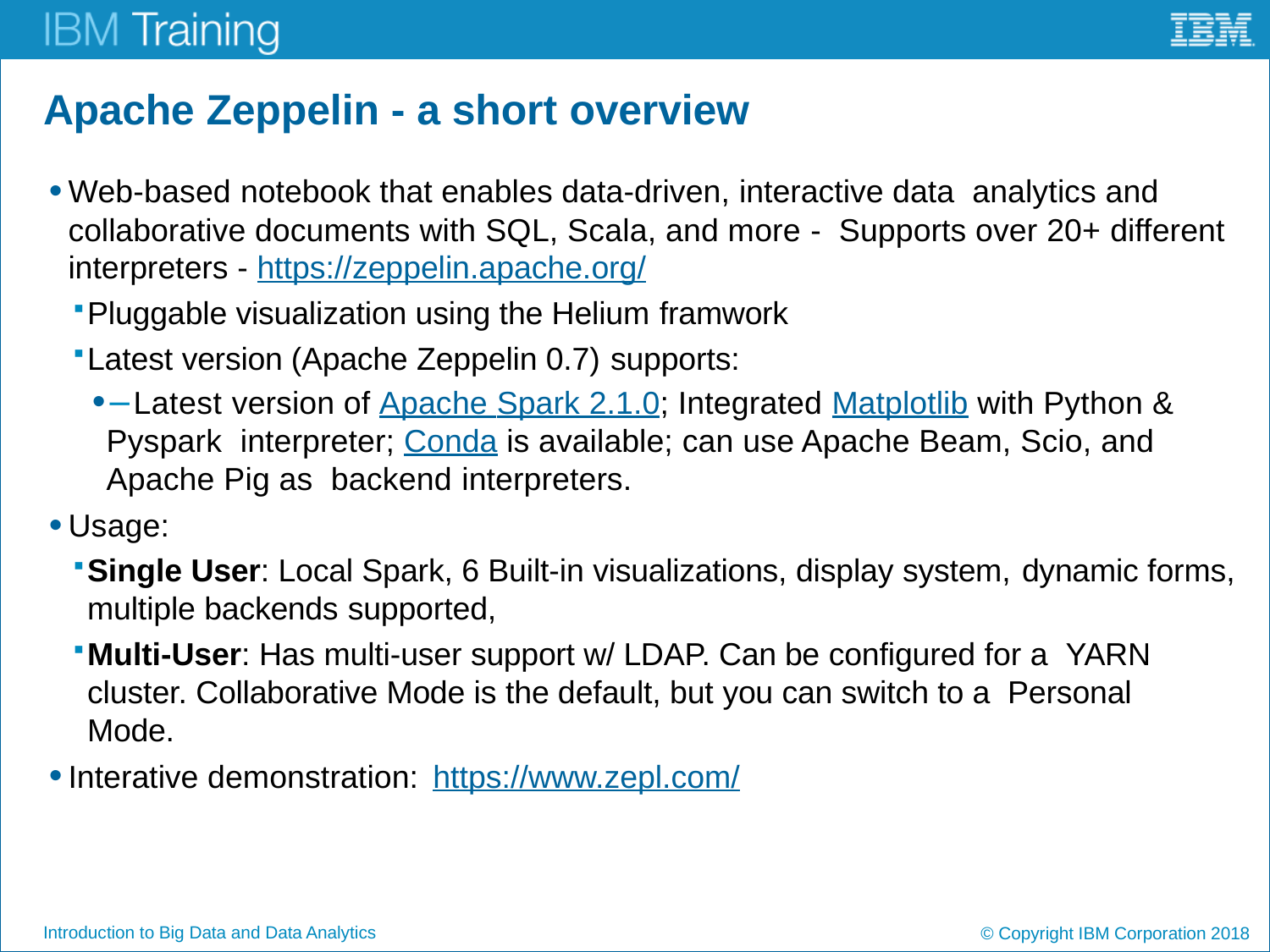

# Apache Zeppelin - a short overview
Web-based notebook that enables data-driven, interactive data  analytics and collaborative documents with SQL, Scala, and more -  Supports over 20+ different interpreters - https://zeppelin.apache.org/
Pluggable visualization using the Helium framwork
Latest version (Apache Zeppelin 0.7) supports:
−Latest version of Apache Spark 2.1.0; Integrated Matplotlib with Python & Pyspark  interpreter; Conda is available; can use Apache Beam, Scio, and Apache Pig as  backend interpreters.
Usage:
Single User: Local Spark, 6 Built-in visualizations, display system, dynamic forms, multiple backends supported,
Multi-User: Has multi-user support w/ LDAP. Can be configured for a  YARN cluster. Collaborative Mode is the default, but you can switch to a  Personal Mode.
Interative demonstration: https://www.zepl.com/